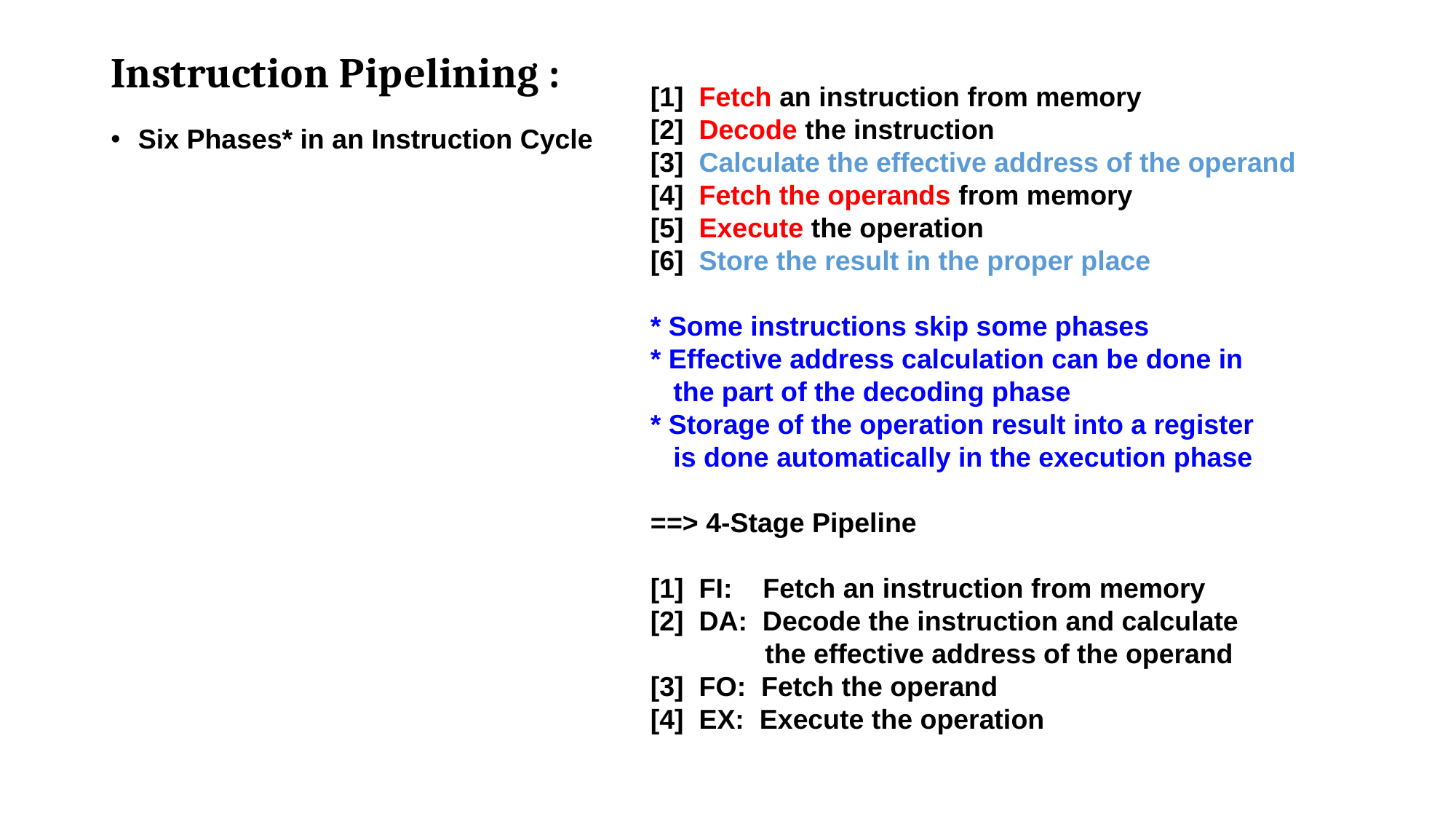

# Instruction Pipelining :
[1]  Fetch an instruction from memory
[2]  Decode the instruction
[3]  Calculate the effective address of the operand
[4]  Fetch the operands from memory
[5]  Execute the operation
[6]  Store the result in the proper place

* Some instructions skip some phases
* Effective address calculation can be done in
   the part of the decoding phase
* Storage of the operation result into a register
   is done automatically in the execution phase

==> 4-Stage Pipeline

[1]  FI:    Fetch an instruction from memory
[2]  DA:  Decode the instruction and calculate
               the effective address of the operand
[3]  FO:  Fetch the operand
[4]  EX:  Execute the operation
Six Phases* in an Instruction Cycle